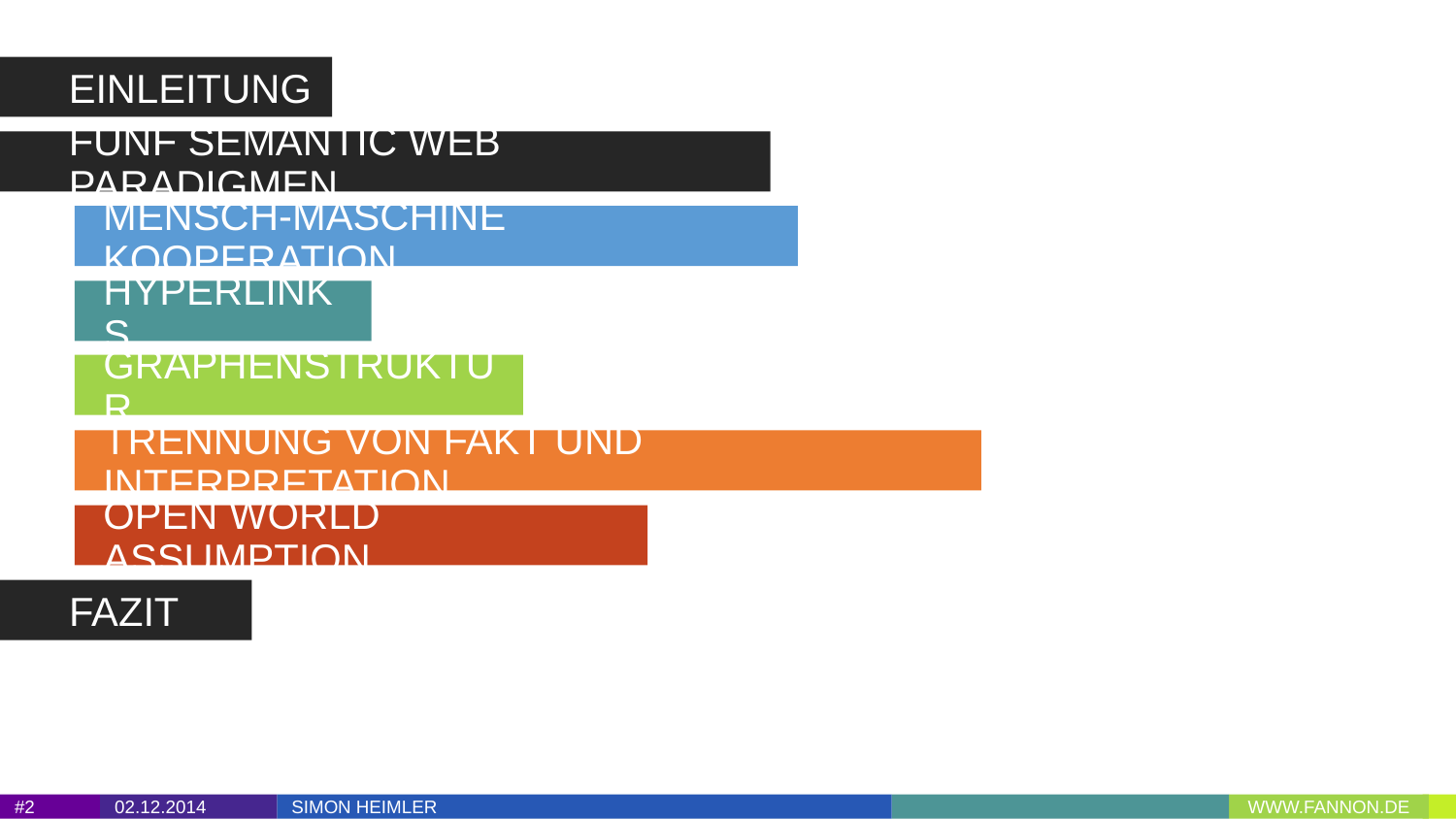

EINLEITUNG
FÜNF SEMANTIC WEB PARADIGMEN
MENSCH-MASCHINE KOOPERATION
HYPERLINKS
GRAPHENSTRUKTUR
TRENNUNG VON FAKT UND INTERPRETATION
OPEN WORLD ASSUMPTION
FAZIT